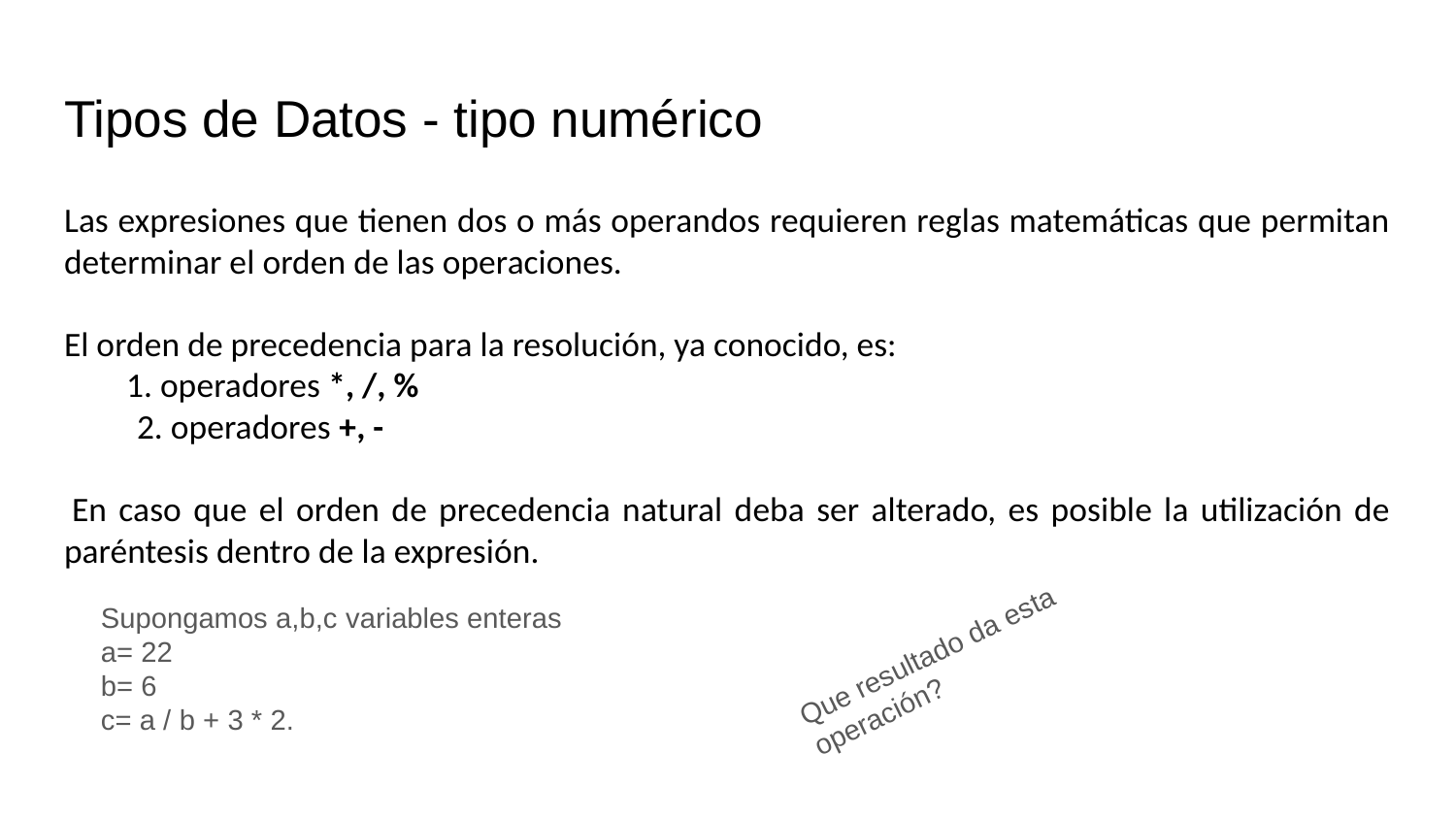

# Tipos de Datos - tipo numérico
Las expresiones que tienen dos o más operandos requieren reglas matemáticas que permitan determinar el orden de las operaciones.

El orden de precedencia para la resolución, ya conocido, es:
        1. operadores *, /, %
2. operadores +, -

 En caso que el orden de precedencia natural deba ser alterado, es posible la utilización de paréntesis dentro de la expresión.

Supongamos a,b,c variables enteras
a= 22
b= 6
c= a / b + 3 * 2.
Que resultado da esta operación?